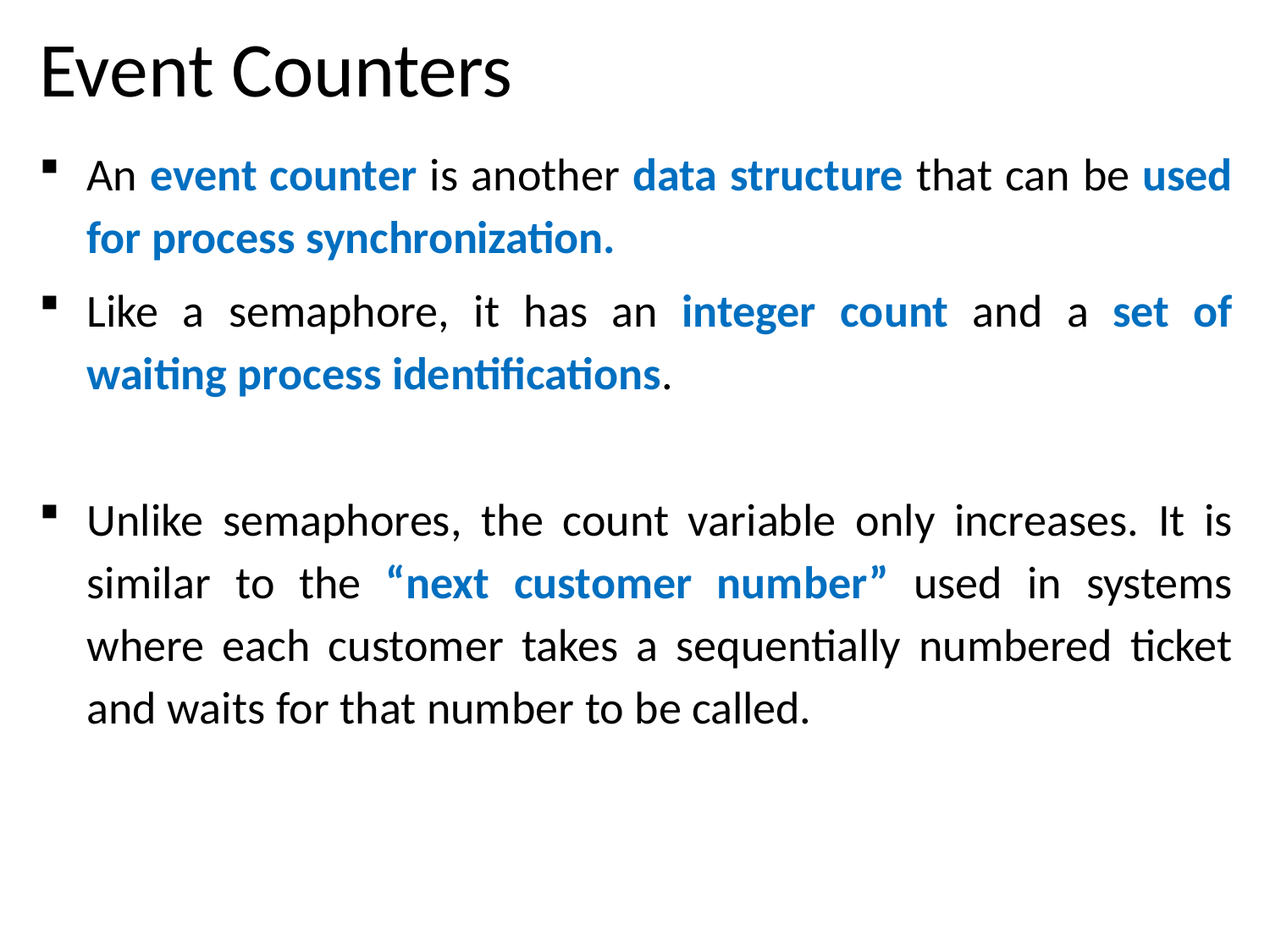

# Event Counters
An event counter is another data structure that can be used for process synchronization.
Like  a  semaphore,  it  has  an  integer  count  and  a  set  of waiting process identifications.

Unlike semaphores, the count variable only increases. It is similar  to  the  “next  customer  number”  used  in  systems where each customer takes a sequentially numbered ticket and waits for that number to be called.